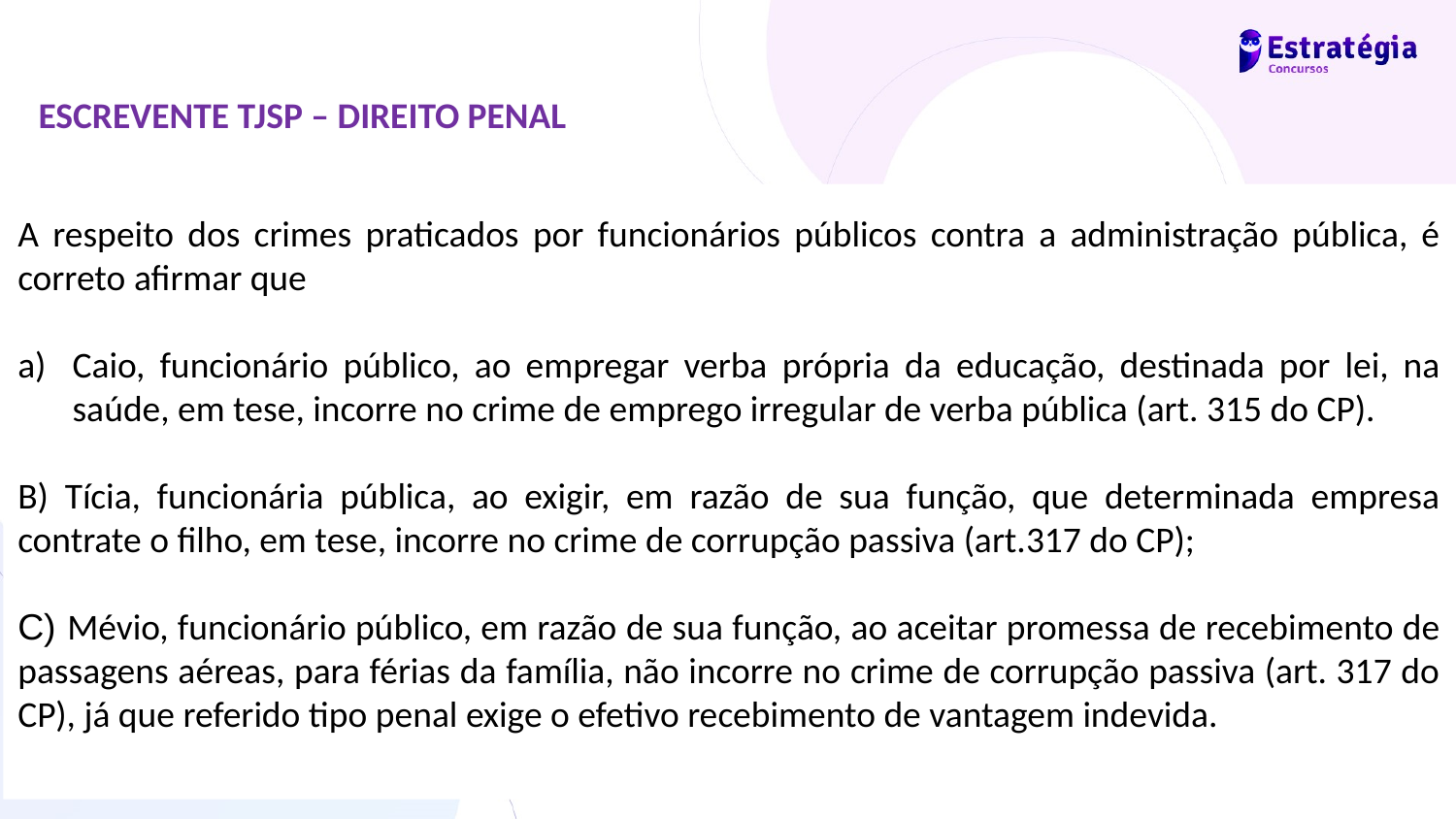

ESCREVENTE TJSP – DIREITO PENAL

A respeito dos crimes praticados por funcionários públicos contra a administração pública, é correto afirmar que

Caio, funcionário público, ao empregar verba própria da educação, destinada por lei, na saúde, em tese, incorre no crime de emprego irregular de verba pública (art. 315 do CP).

B) Tícia, funcionária pública, ao exigir, em razão de sua função, que determinada empresa contrate o filho, em tese, incorre no crime de corrupção passiva (art.317 do CP);

C) Mévio, funcionário público, em razão de sua função, ao aceitar promessa de recebimento de passagens aéreas, para férias da família, não incorre no crime de corrupção passiva (art. 317 do CP), já que referido tipo penal exige o efetivo recebimento de vantagem indevida.

Prof. Antonio Pequeno